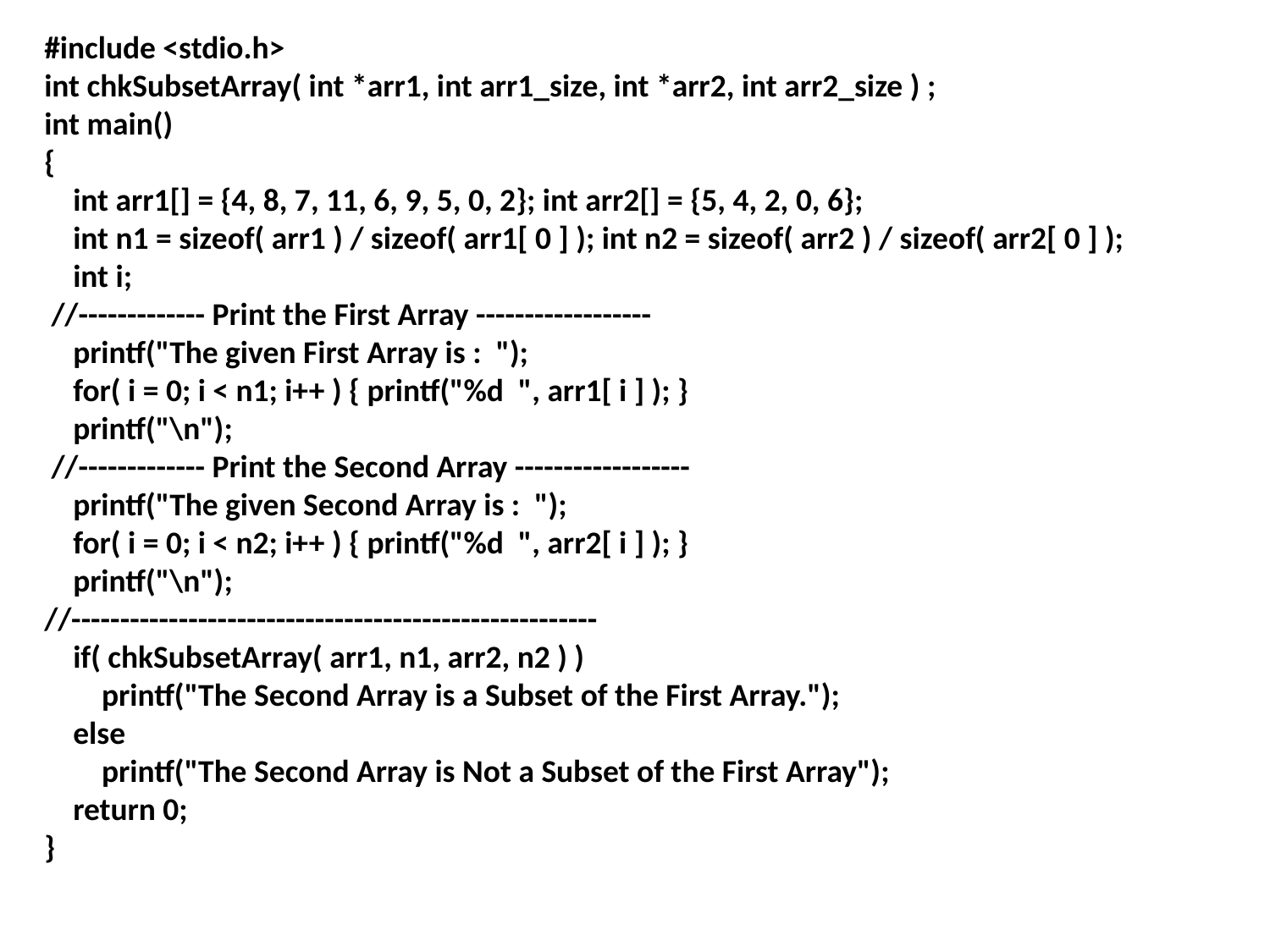

#include <stdio.h>
int chkSubsetArray( int *arr1, int arr1_size, int *arr2, int arr2_size ) ;
int main()
{
    int arr1[] = {4, 8, 7, 11, 6, 9, 5, 0, 2}; int arr2[] = {5, 4, 2, 0, 6};
    int n1 = sizeof( arr1 ) / sizeof( arr1[ 0 ] ); int n2 = sizeof( arr2 ) / sizeof( arr2[ 0 ] );
    int i;
 //------------- Print the First Array ------------------
    printf("The given First Array is :  ");
    for( i = 0; i < n1; i++ ) { printf("%d  ", arr1[ i ] ); }
    printf("\n");
 //------------- Print the Second Array ------------------
    printf("The given Second Array is :  ");
    for( i = 0; i < n2; i++ ) { printf("%d  ", arr2[ i ] ); }
    printf("\n");
//------------------------------------------------------
    if( chkSubsetArray( arr1, n1, arr2, n2 ) )
        printf("The Second Array is a Subset of the First Array.");
    else
        printf("The Second Array is Not a Subset of the First Array");
    return 0;
}